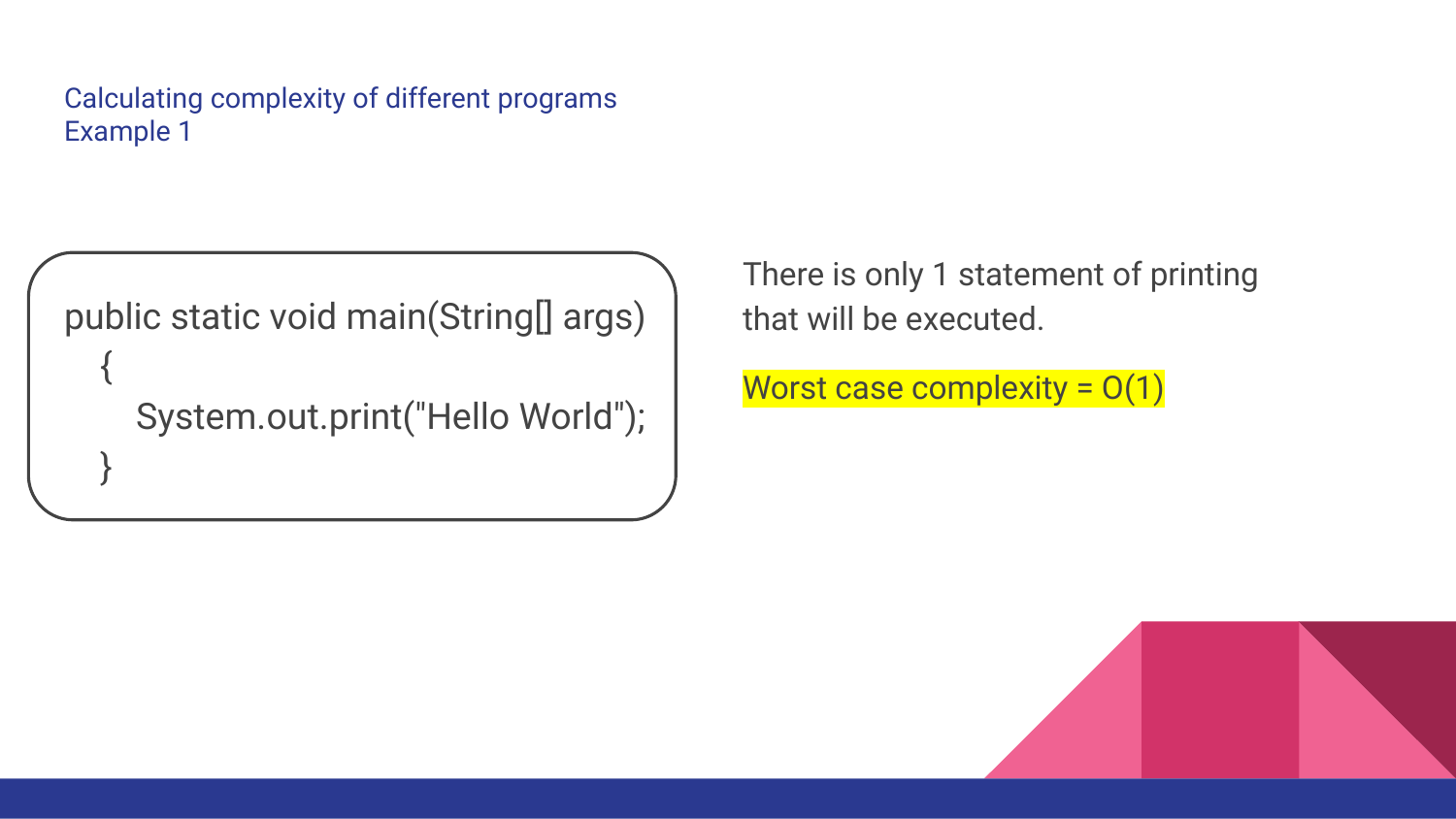

# Calculating complexity of different programs
Example 1
There is only 1 statement of printing that will be executed.
Worst case complexity = O(1)

public static void main(String[] args)
    {
        System.out.print("Hello World");
    }